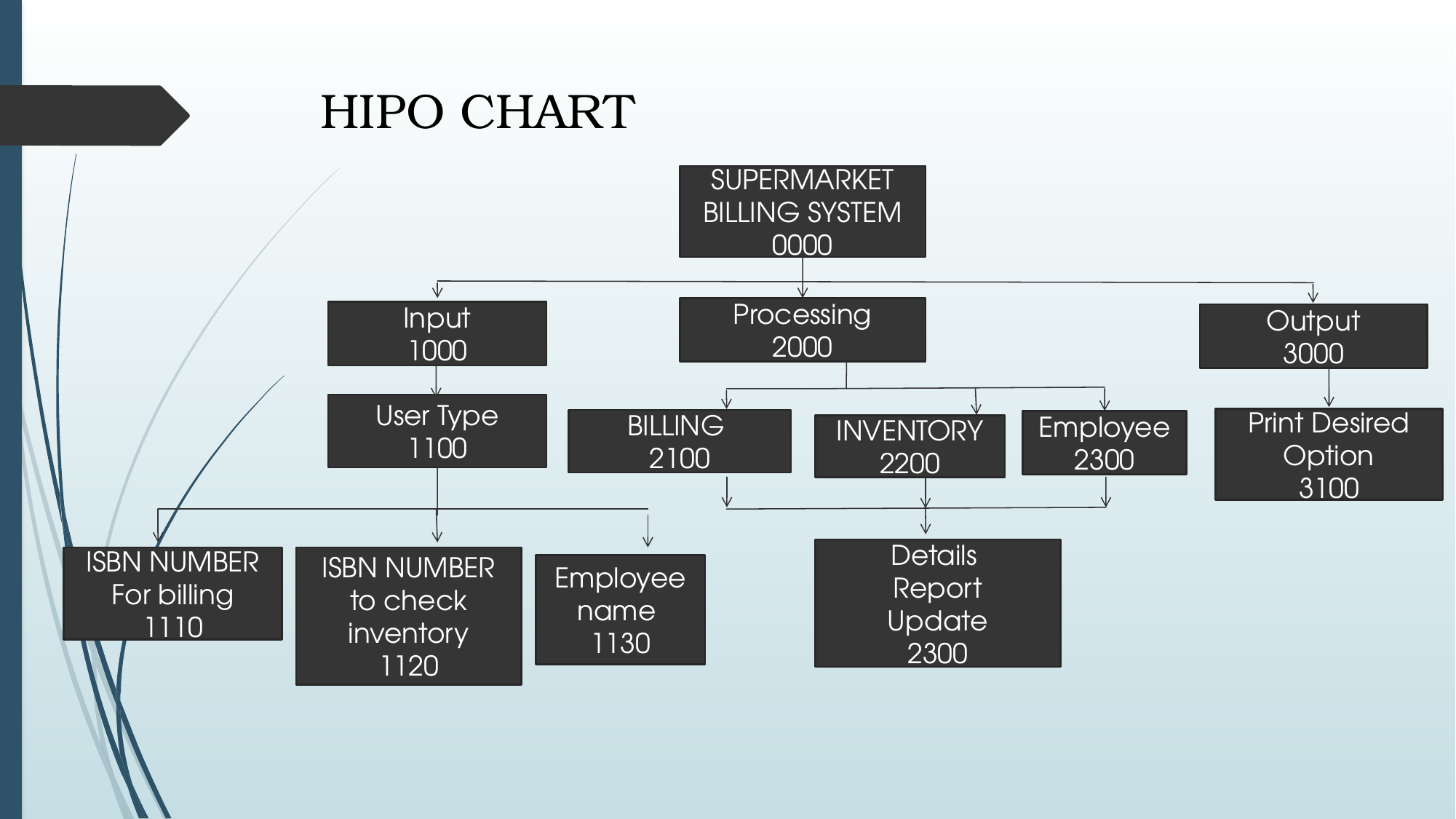

# HIPO CHART
SUPERMARKET BILLING SYSTEM
0000
Processing
2000
Input
1000
Output
3000
User Type
1100
Print Desired Option
3100
BILLING
2100
Employee
2300
INVENTORY
2200
Details
Report
Update
2300
ISBN NUMBER
For billing
1110
ISBN NUMBER to check inventory
1120
Employee name
1130